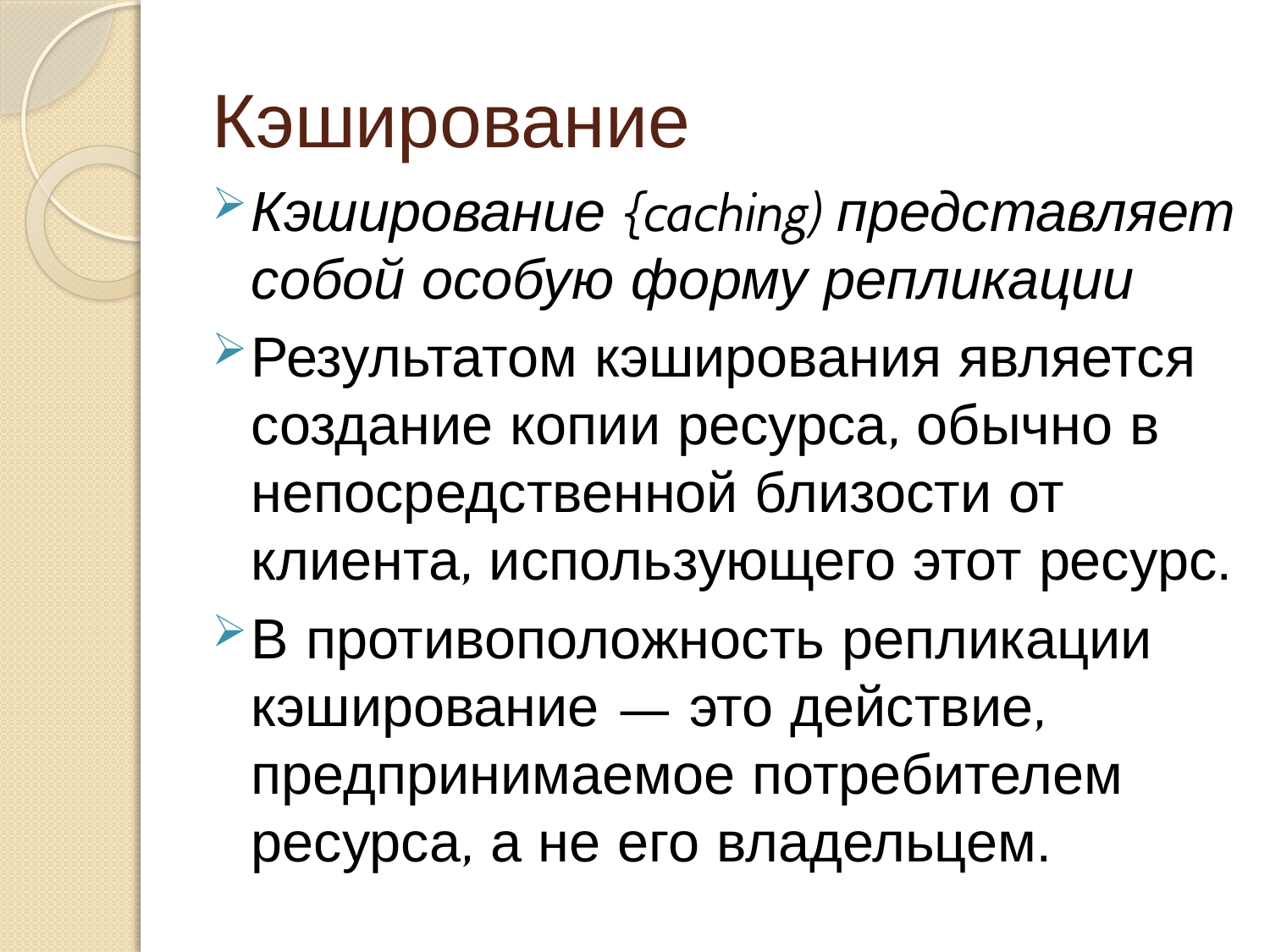

# Кэширование
Кэширование {caching) представляет собой особую форму репликации
Результатом кэширования является создание копии ресурса, обычно в непосредственной близости от клиента, использующего этот ресурс.
В противоположность репликации кэширование — это действие, предпринимаемое потребителем ресурса, а не его владельцем.